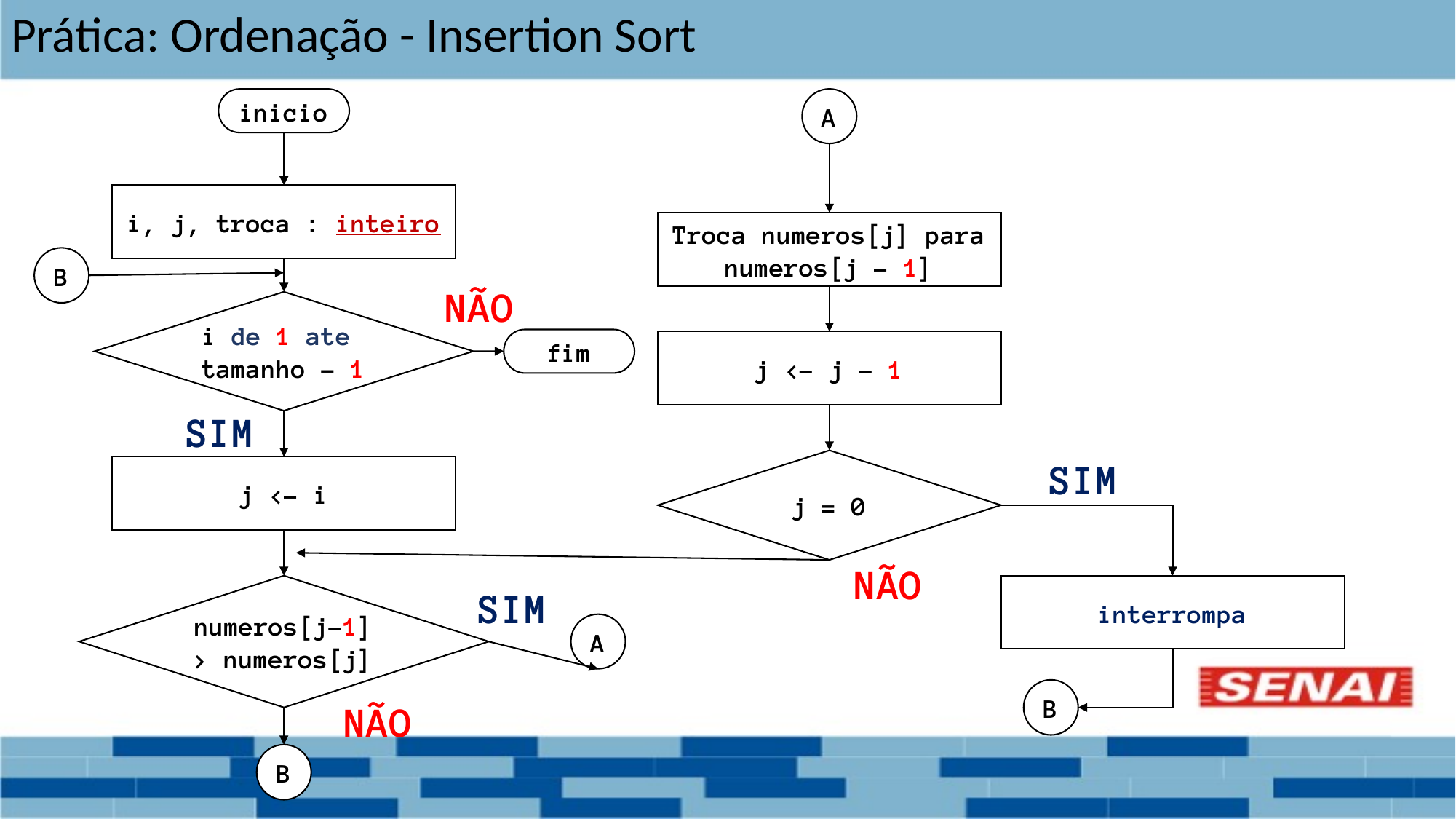

# Prática: Ordenação - Insertion Sort
inicio
A
i, j, troca : inteiro
Troca numeros[j] para numeros[j - 1]
B
NÃO
i de 1 ate  tamanho - 1
fim
j <- j - 1
SIM
SIM
j = 0
j <- i
NÃO
numeros[j-1] > numeros[j]
SIM
interrompa
A
B
NÃO
B